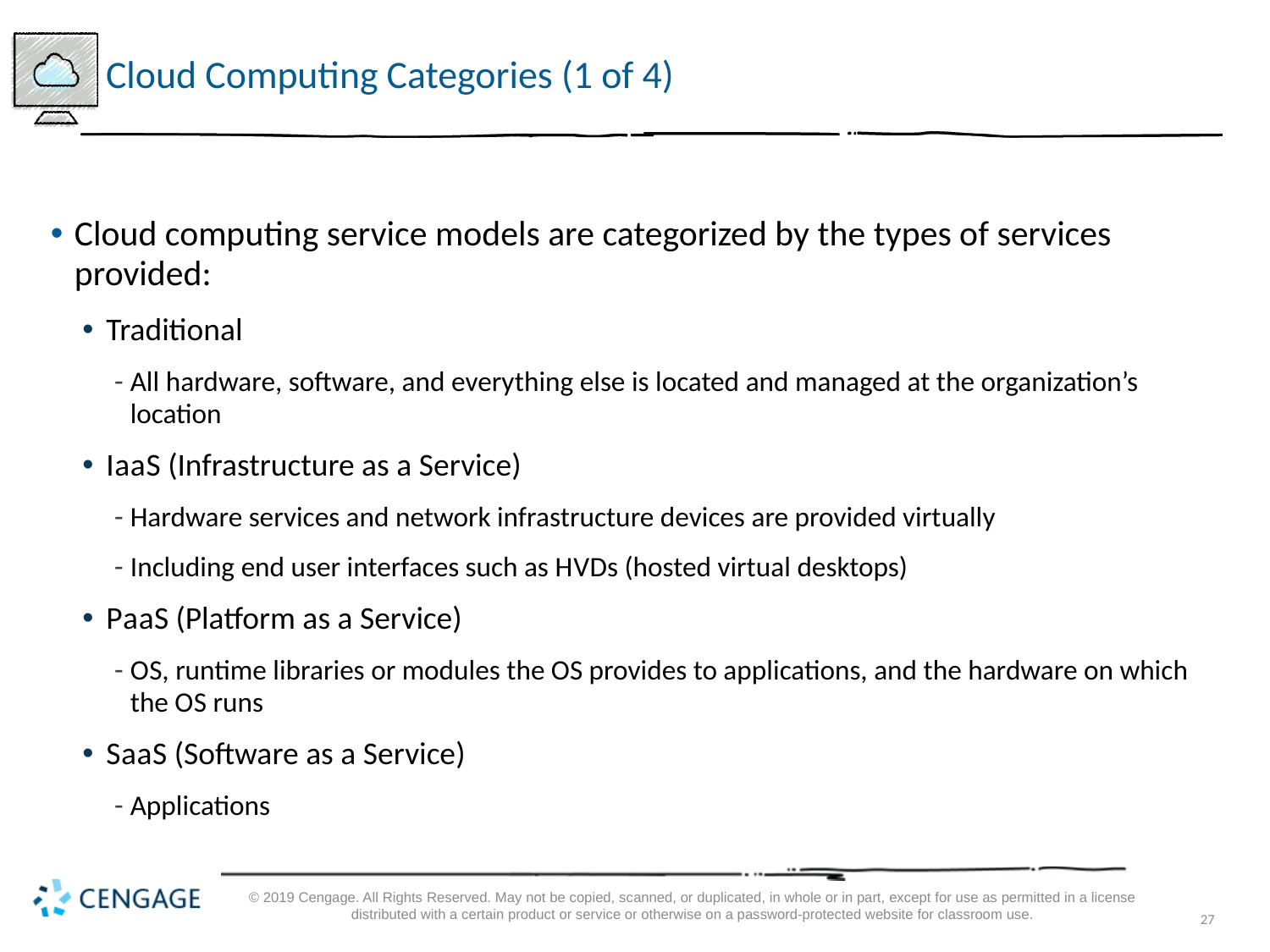

# Cloud Computing Categories (1 of 4)
Cloud computing service models are categorized by the types of services provided:
Traditional
All hardware, software, and everything else is located and managed at the organization’s location
I a a S (Infrastructure as a Service)
Hardware services and network infrastructure devices are provided virtually
Including end user interfaces such as H V Ds (hosted virtual desktops)
P a a S (Platform as a Service)
O S, runtime libraries or modules the OS provides to applications, and the hardware on which the O S runs
S a a S (Software as a Service)
Applications
© 2019 Cengage. All Rights Reserved. May not be copied, scanned, or duplicated, in whole or in part, except for use as permitted in a license distributed with a certain product or service or otherwise on a password-protected website for classroom use.